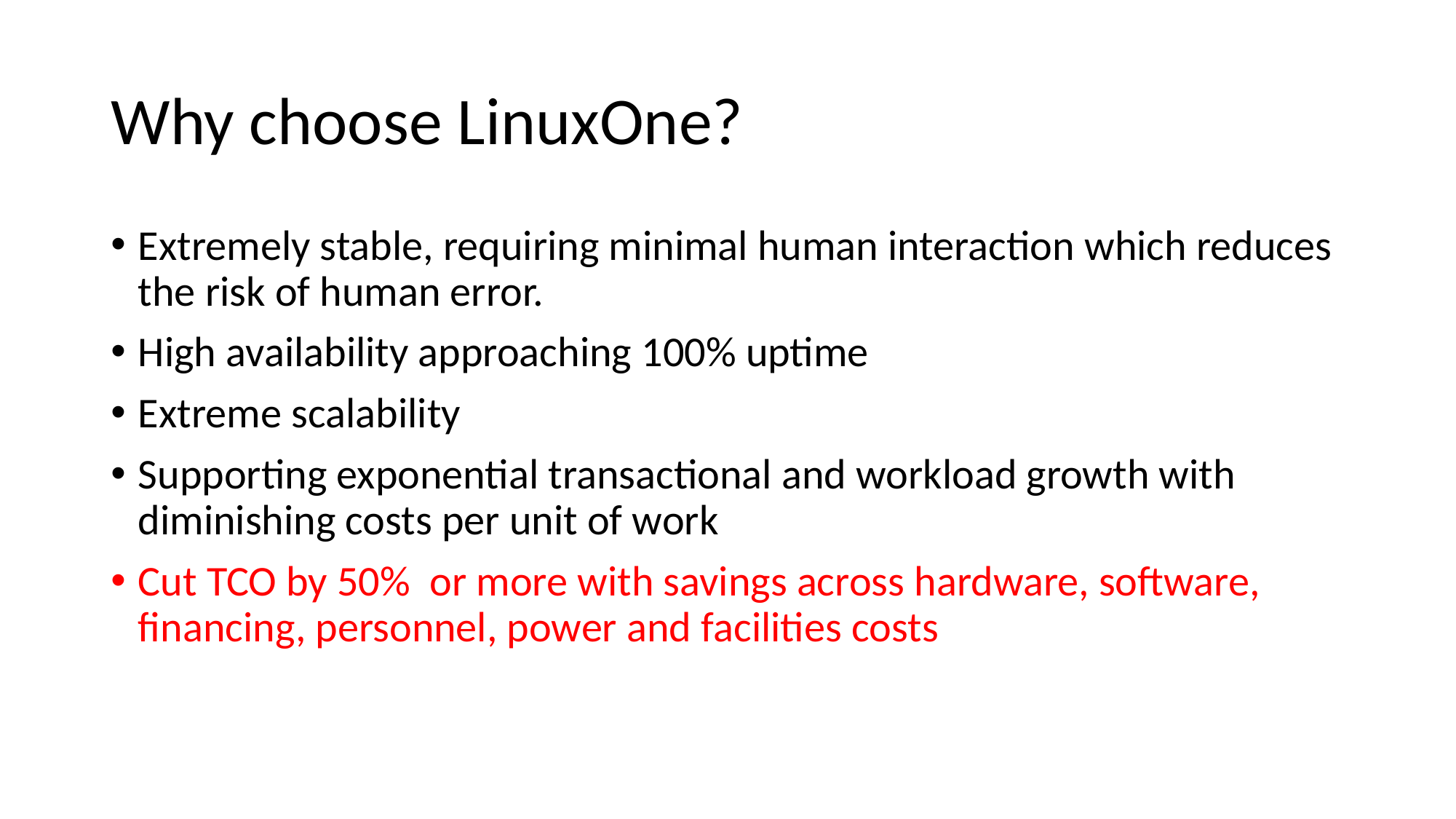

# Why choose LinuxOne?
Extremely stable, requiring minimal human interaction which reduces the risk of human error.
High availability approaching 100% uptime
Extreme scalability
Supporting exponential transactional and workload growth with diminishing costs per unit of work
Cut TCO by 50%  or more with savings across hardware, software, financing, personnel, power and facilities costs